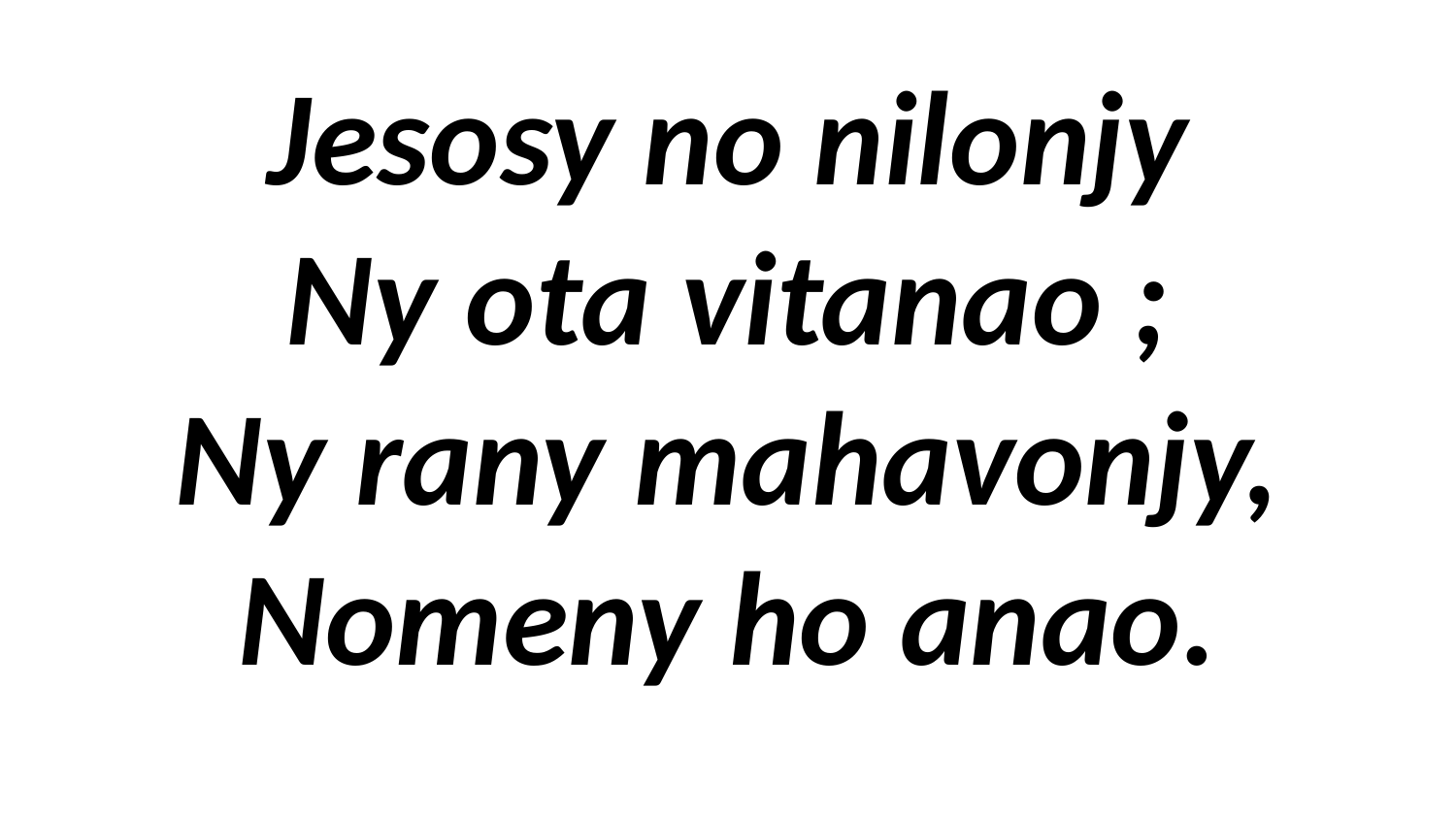

# Jesosy no nilonjy Ny ota vitanao ; Ny rany mahavonjy, Nomeny ho anao.